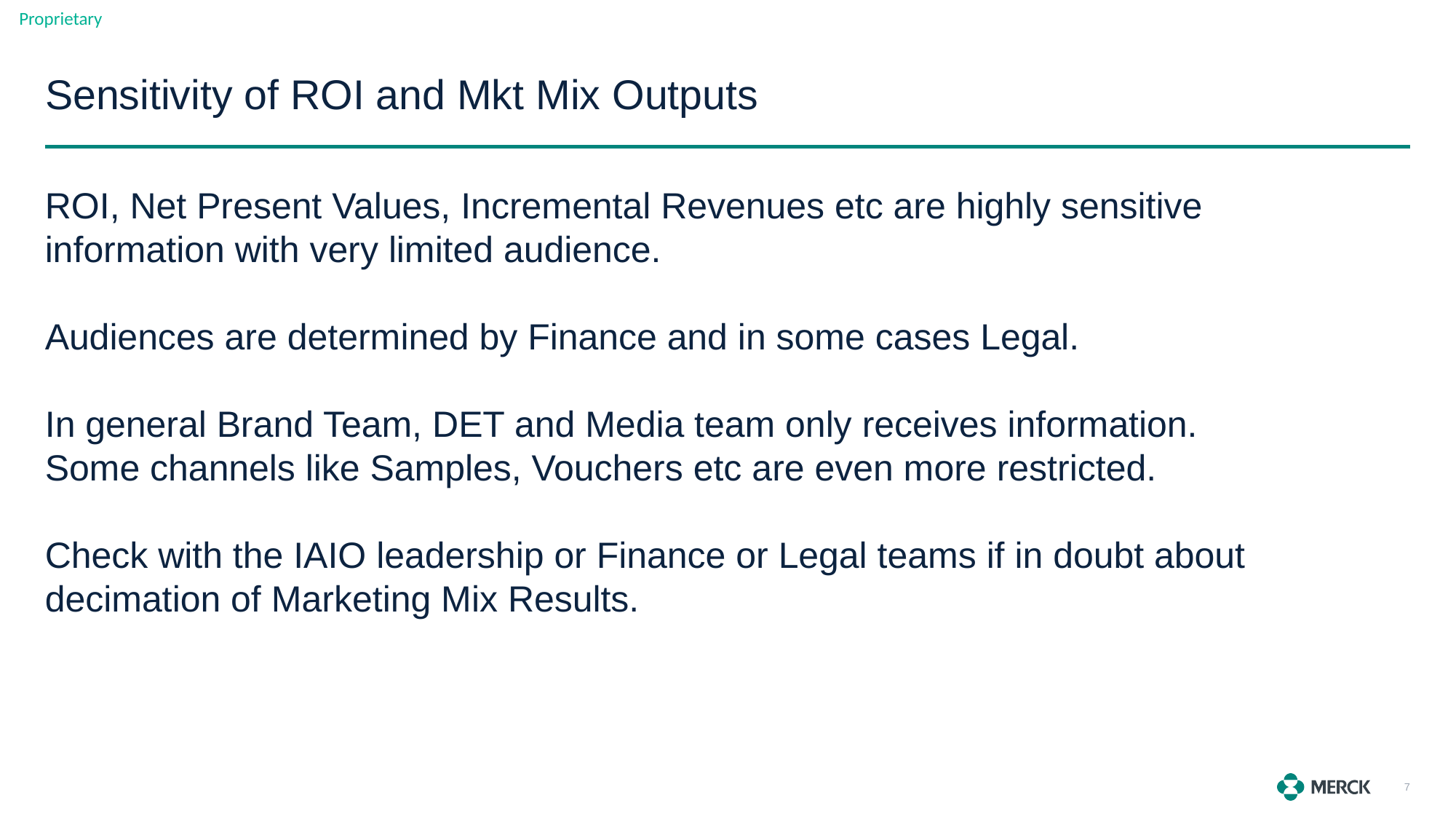

# Sensitivity of ROI and Mkt Mix Outputs
ROI, Net Present Values, Incremental Revenues etc are highly sensitive information with very limited audience.

Audiences are determined by Finance and in some cases Legal.

In general Brand Team, DET and Media team only receives information. Some channels like Samples, Vouchers etc are even more restricted.

Check with the IAIO leadership or Finance or Legal teams if in doubt about decimation of Marketing Mix Results.
7